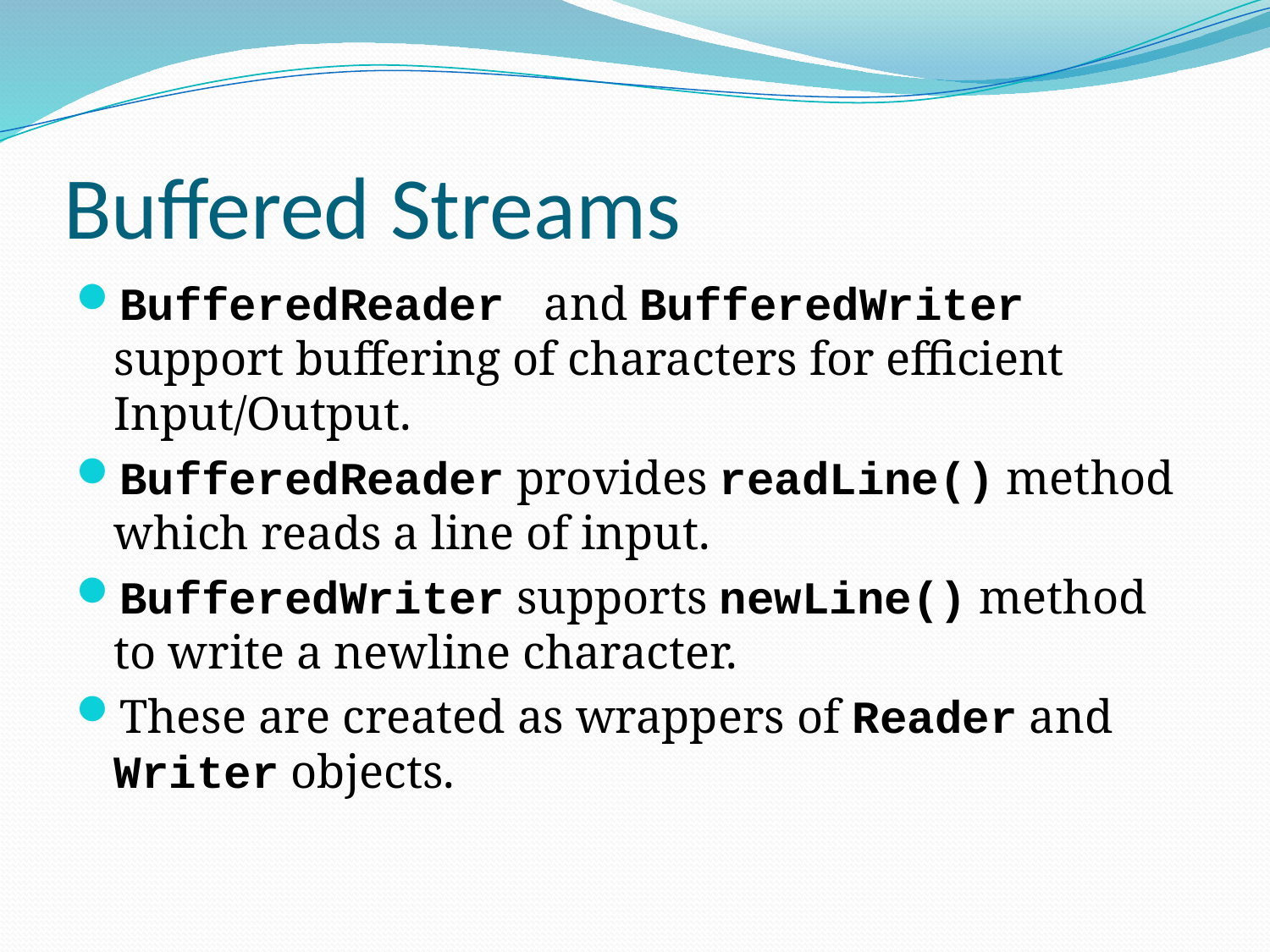

# Buffered Streams
BufferedReader  and BufferedWriter support buffering of characters for efficient Input/Output.
BufferedReader provides readLine() method which reads a line of input.
BufferedWriter supports newLine() method to write a newline character.
These are created as wrappers of Reader and Writer objects.